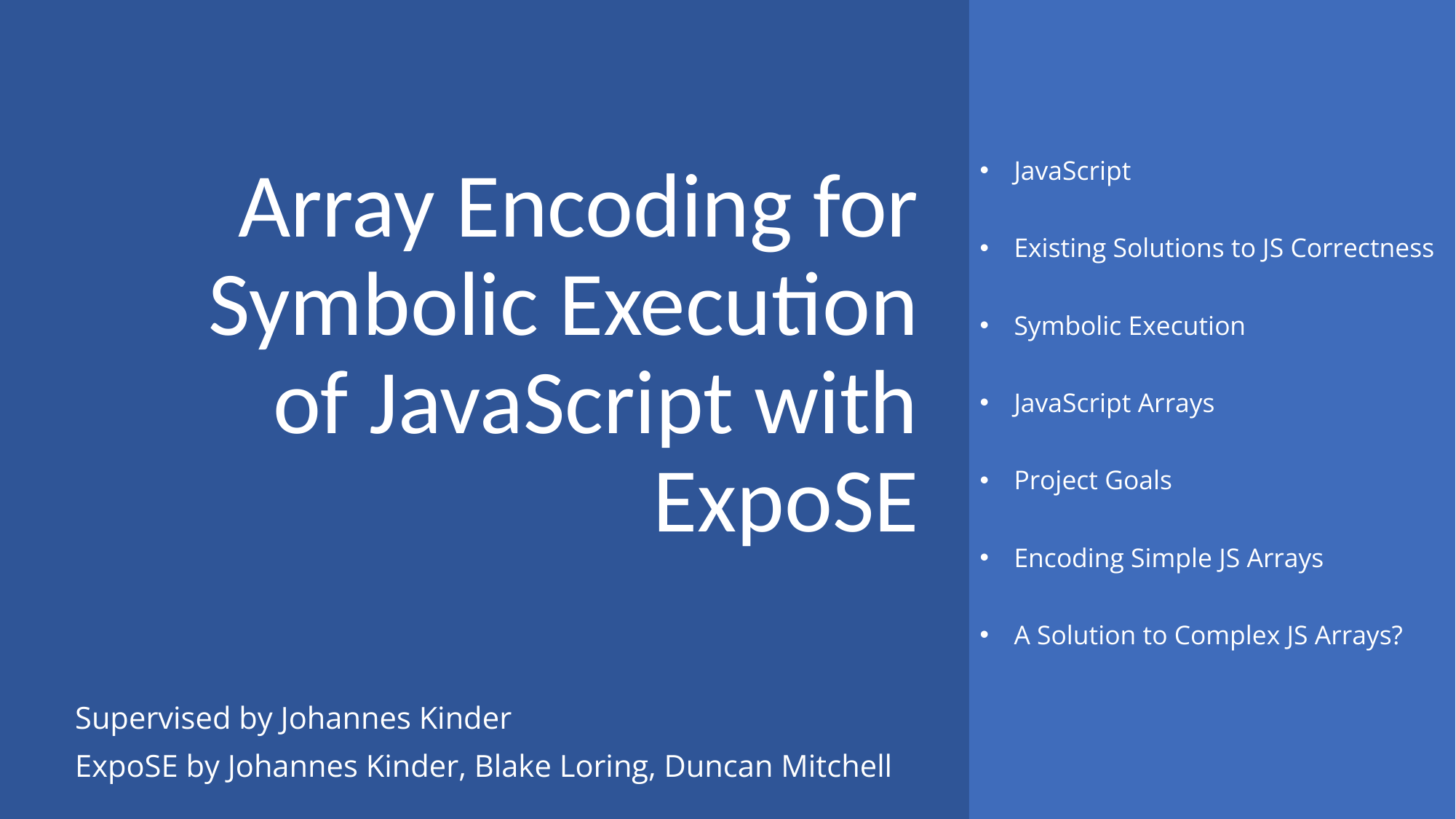

JavaScript
Existing Solutions to JS Correctness
Symbolic Execution
JavaScript Arrays
Project Goals
Encoding Simple JS Arrays
A Solution to Complex JS Arrays?
# Array Encoding for Symbolic Execution of JavaScript with ExpoSE
Supervised by Johannes Kinder
ExpoSE by Johannes Kinder, Blake Loring, Duncan Mitchell